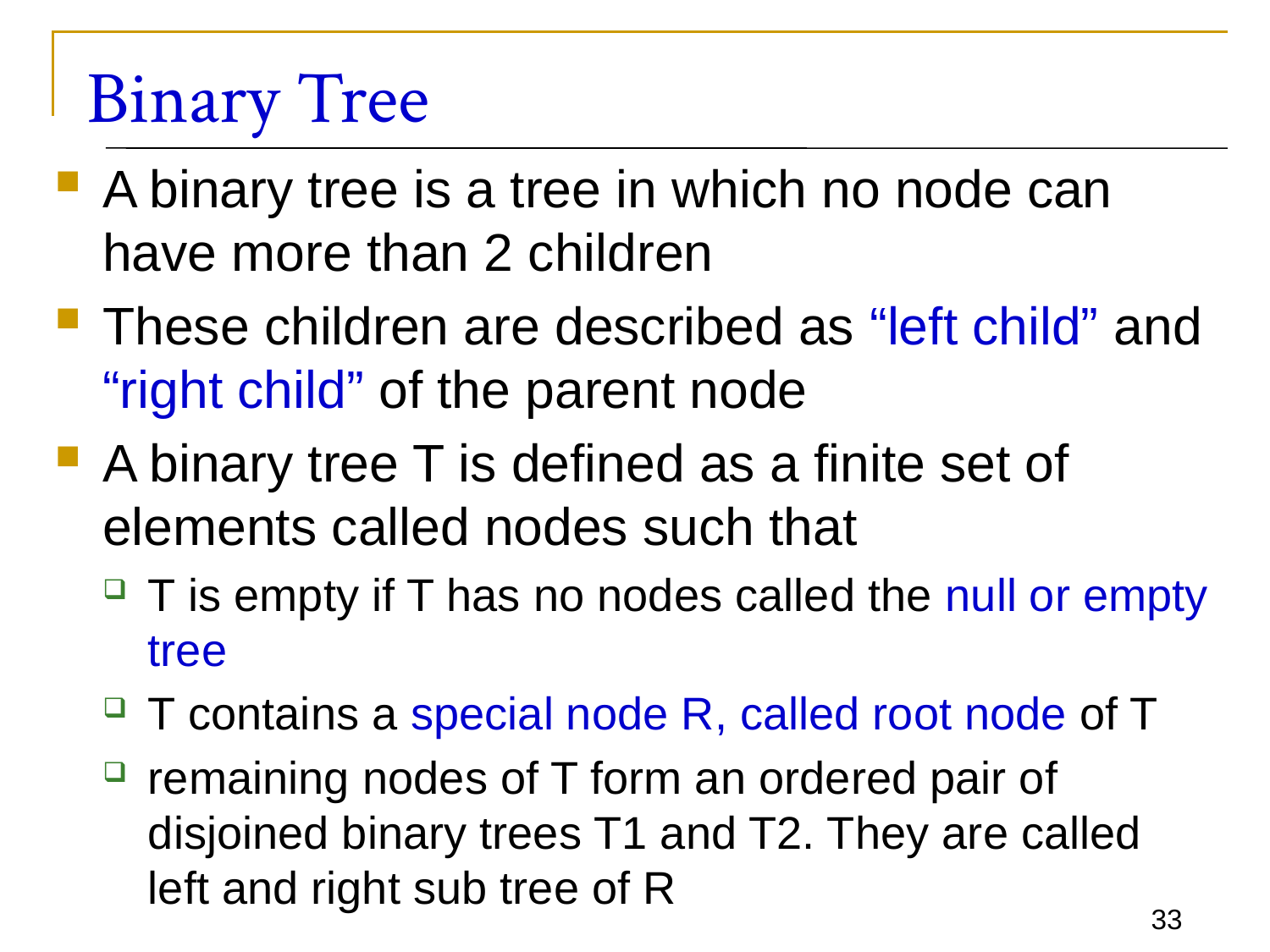

# Binary Tree
A binary tree is a tree in which no node can have more than 2 children
These children are described as “left child” and “right child” of the parent node
A binary tree T is defined as a finite set of elements called nodes such that
T is empty if T has no nodes called the null or empty tree
T contains a special node R, called root node of T
remaining nodes of T form an ordered pair of disjoined binary trees T1 and T2. They are called left and right sub tree of R